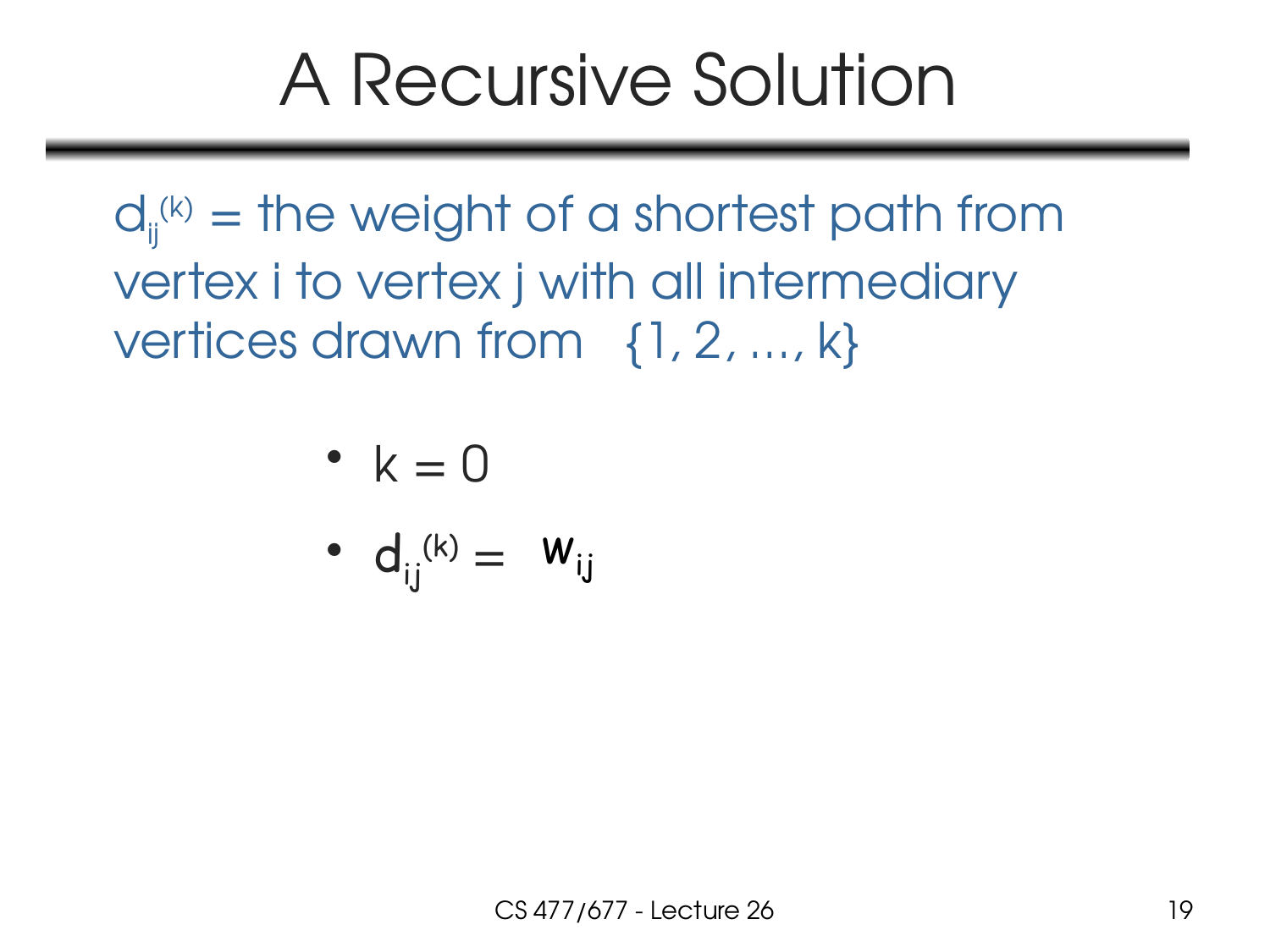

# A Recursive Solution
dij(k) = the weight of a shortest path from vertex i to vertex j with all intermediary vertices drawn from   {1, 2, …, k}
k = 0
dij(k) =
wij
CS 477/677 - Lecture 26
19